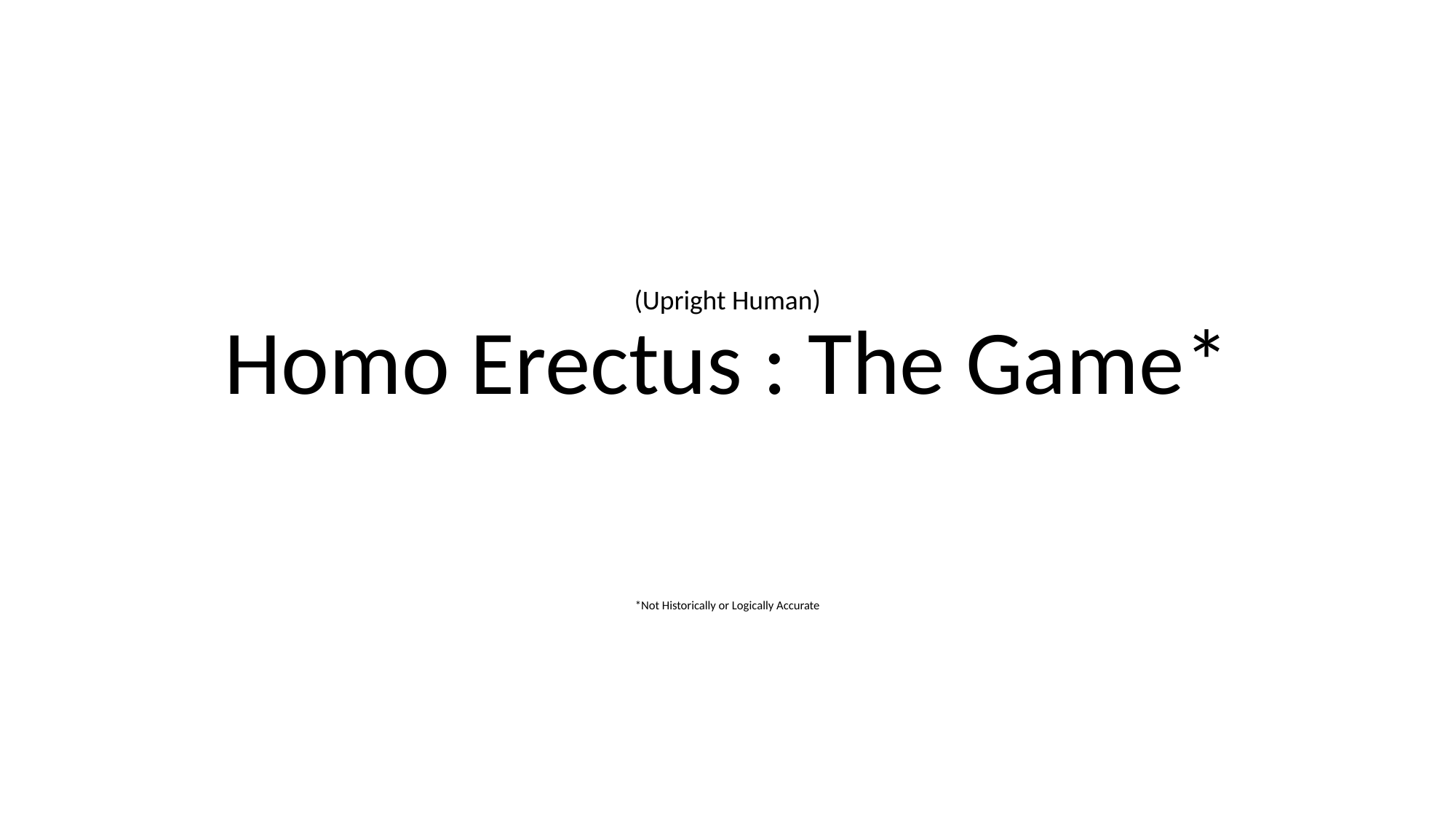

# (Upright Human) Homo Erectus : The Game*

*Not Historically or Logically Accurate